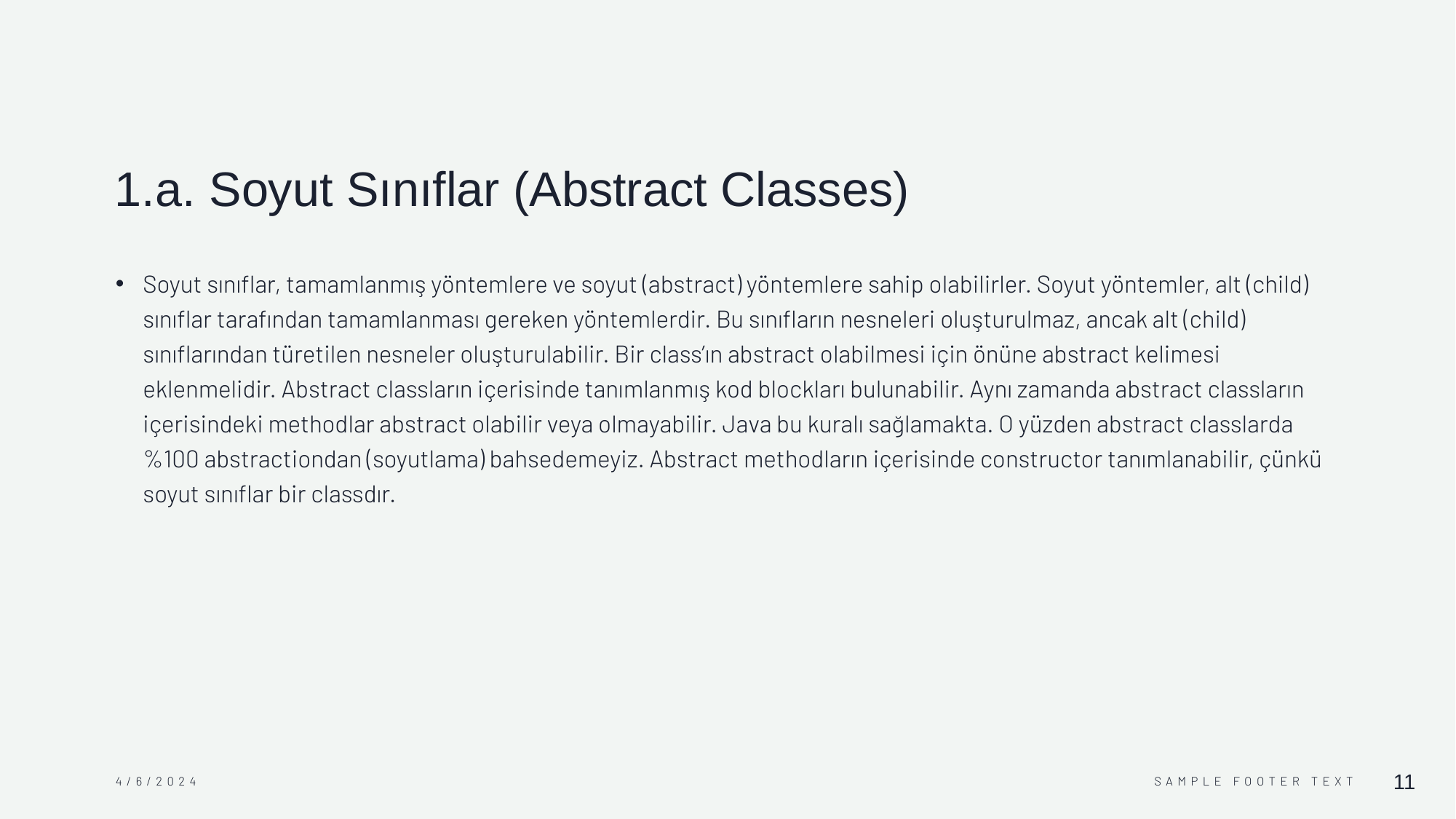

# 1.a. Soyut Sınıflar (Abstract Classes)
Soyut sınıflar, tamamlanmış yöntemlere ve soyut (abstract) yöntemlere sahip olabilirler. Soyut yöntemler, alt (child) sınıflar tarafından tamamlanması gereken yöntemlerdir. Bu sınıfların nesneleri oluşturulmaz, ancak alt (child) sınıflarından türetilen nesneler oluşturulabilir. Bir class’ın abstract olabilmesi için önüne abstract kelimesi eklenmelidir. Abstract classların içerisinde tanımlanmış kod blockları bulunabilir. Aynı zamanda abstract classların içerisindeki methodlar abstract olabilir veya olmayabilir. Java bu kuralı sağlamakta. O yüzden abstract classlarda %100 abstractiondan (soyutlama) bahsedemeyiz. Abstract methodların içerisinde constructor tanımlanabilir, çünkü soyut sınıflar bir classdır.
4/6/2024
Sample Footer Text
11